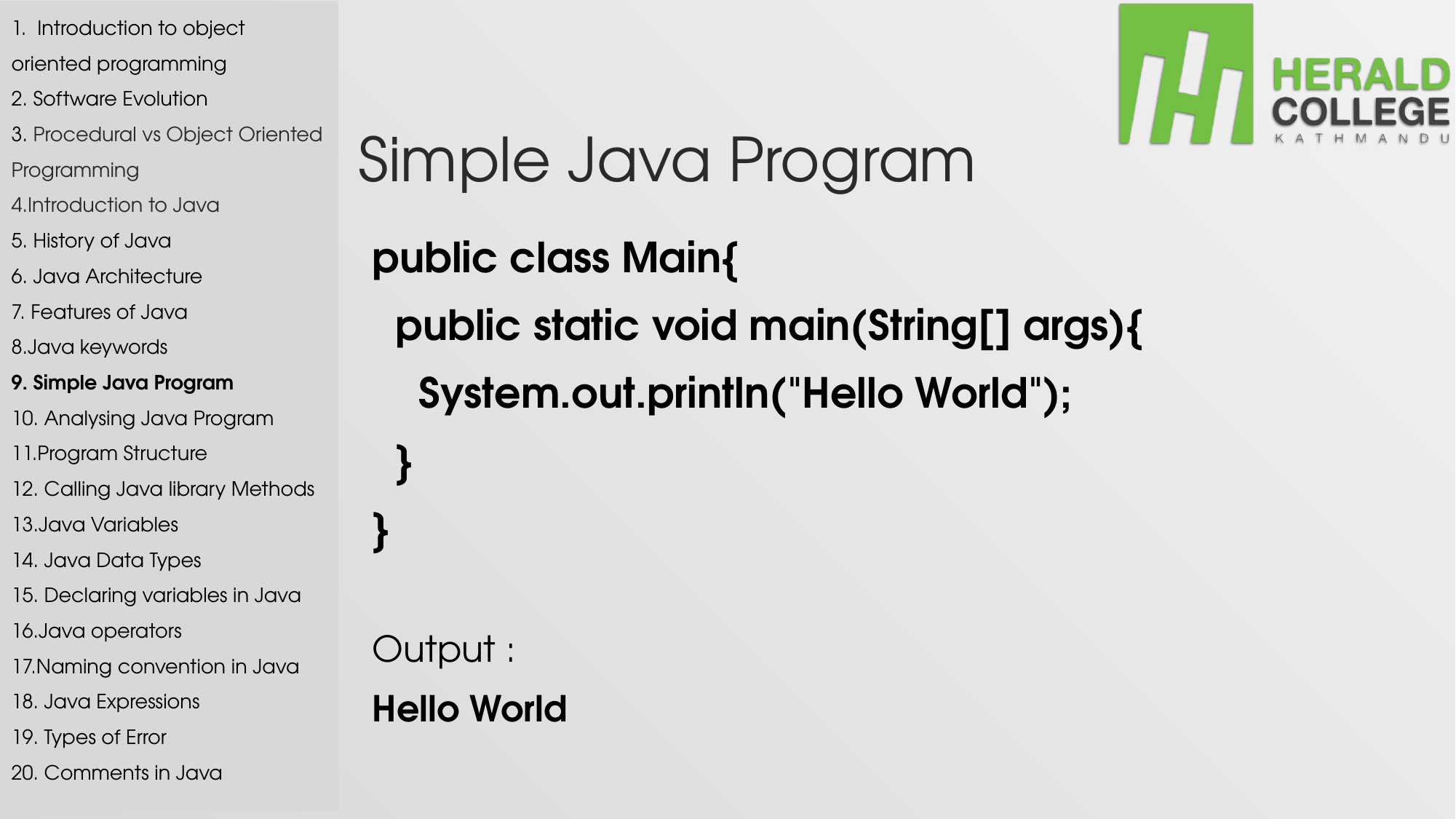

1.  Introduction to object oriented programming
2. Software Evolution
3. Procedural vs Object Oriented Programming
4.Introduction to Java
5. History of Java
6. Java Architecture
7. Features of Java
8.Java keywords
9. Simple Java Program
10. Analysing Java Program
11.Program Structure
12. Calling Java library Methods
13.Java Variables
14. Java Data Types
15. Declaring variables in Java
16.Java operators
17.Naming convention in Java
18. Java Expressions
19. Types of Error
20. Comments in Java

# Simple Java Program
public class Main{
  public static void main(String[] args){
    System.out.println("Hello World");
  }
}

Output :
Hello World